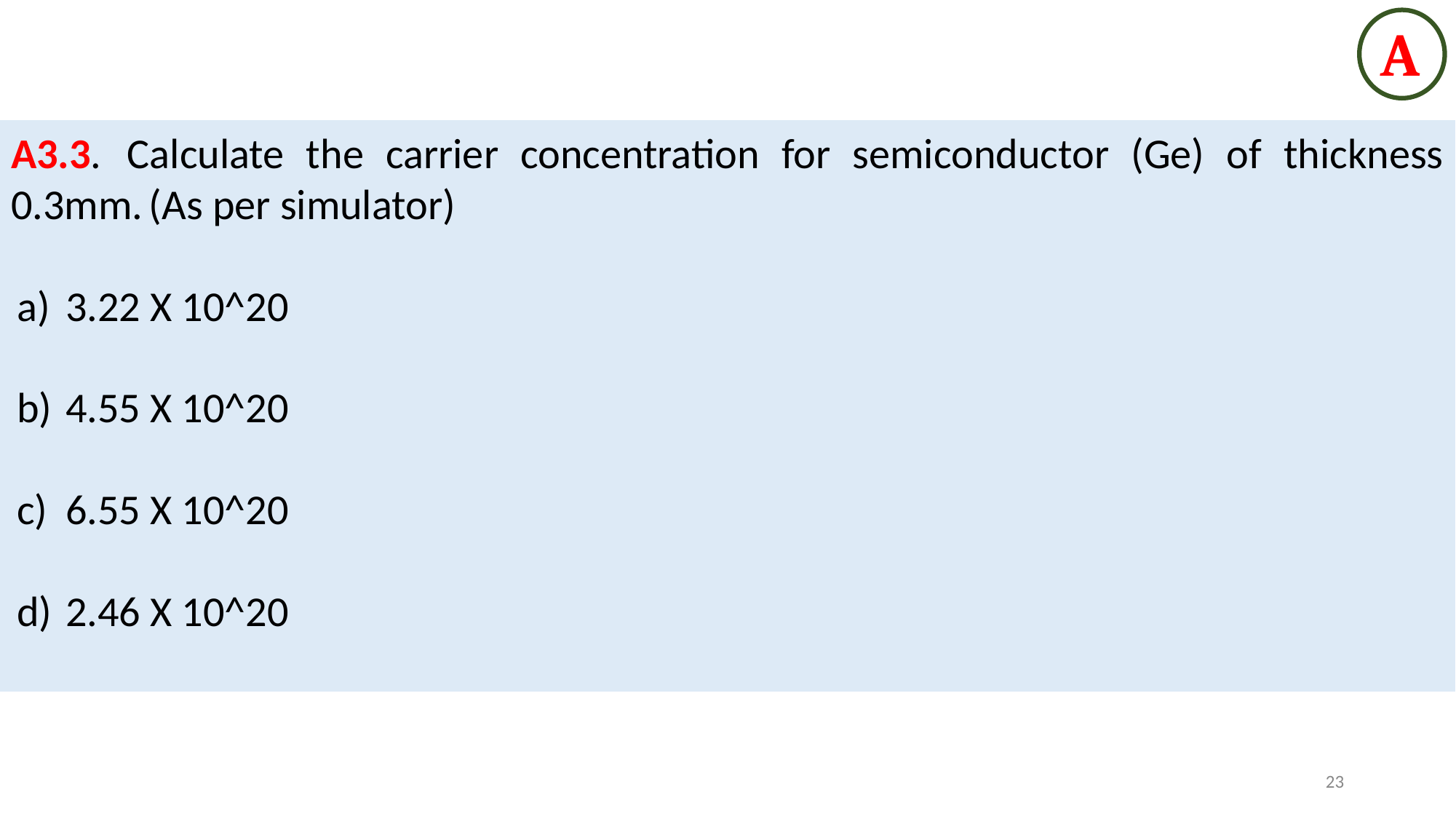

A
A3.3. Calculate the carrier concentration for semiconductor (Ge) of thickness 0.3mm. (As per simulator)

3.22 X 10^20

4.55 X 10^20

6.55 X 10^20

2.46 X 10^20

23